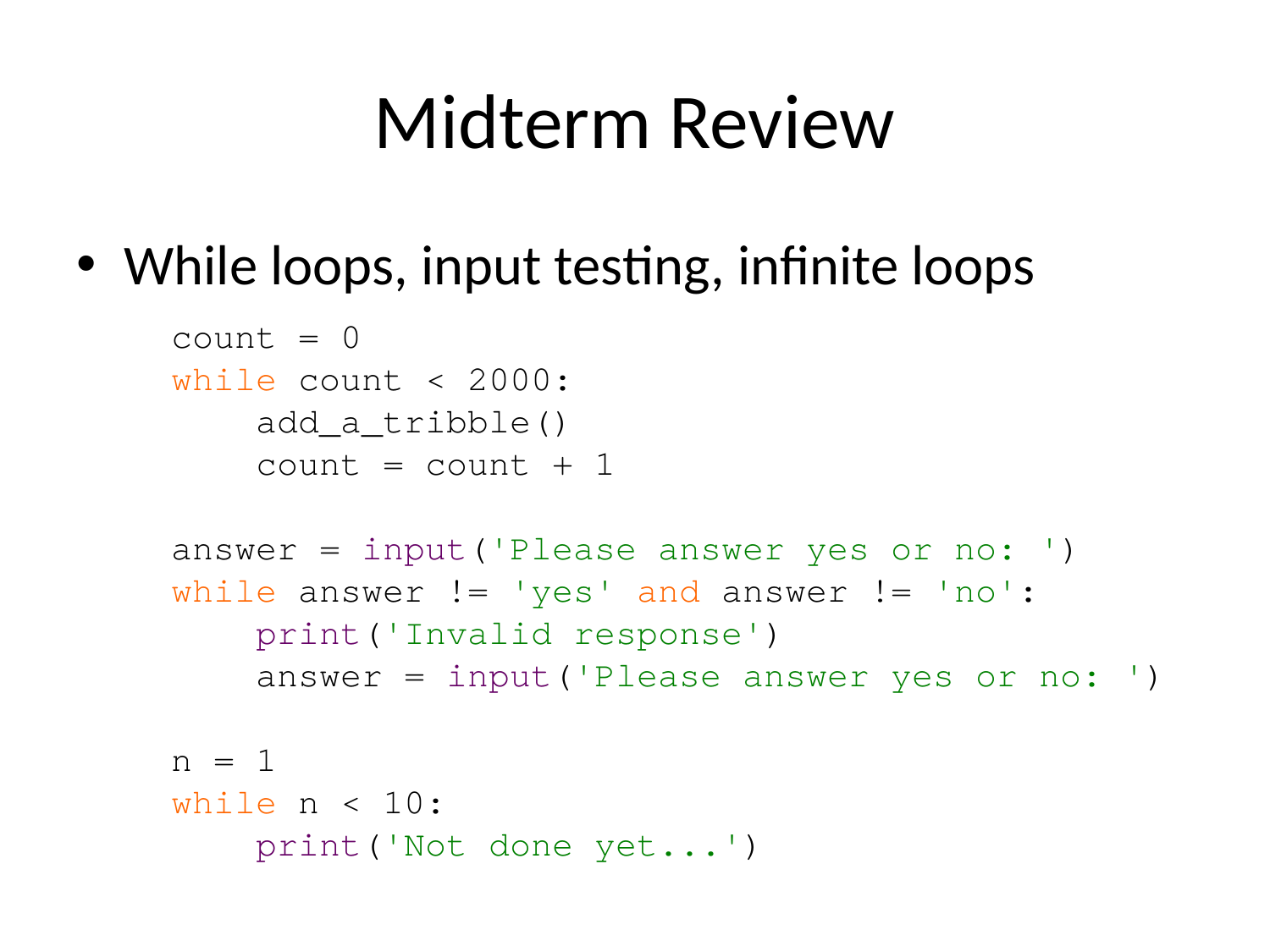

# Midterm Review
While loops, input testing, infinite loops

count = 0
while count < 2000:
    add_a_tribble()
    count = count + 1

answer = input('Please answer yes or no: ')
while answer != 'yes' and answer != 'no':
    print('Invalid response')
    answer = input('Please answer yes or no: ')

n = 1
while n < 10:
    print('Not done yet...')